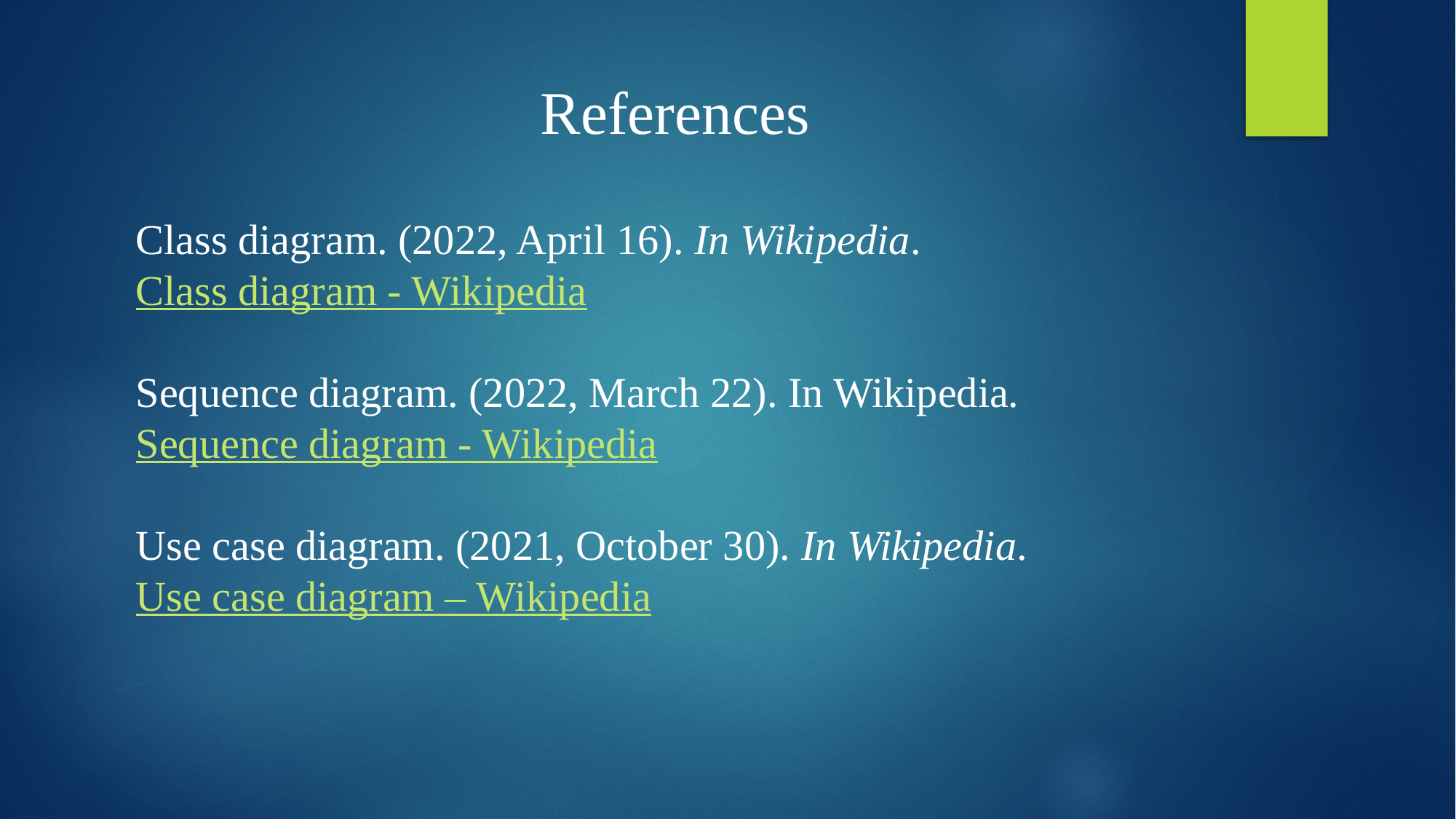

References

Class diagram. (2022, April 16). In Wikipedia. Class diagram - Wikipedia

Sequence diagram. (2022, March 22). In Wikipedia. Sequence diagram - Wikipedia

Use case diagram. (2021, October 30). In Wikipedia. Use case diagram – Wikipedia